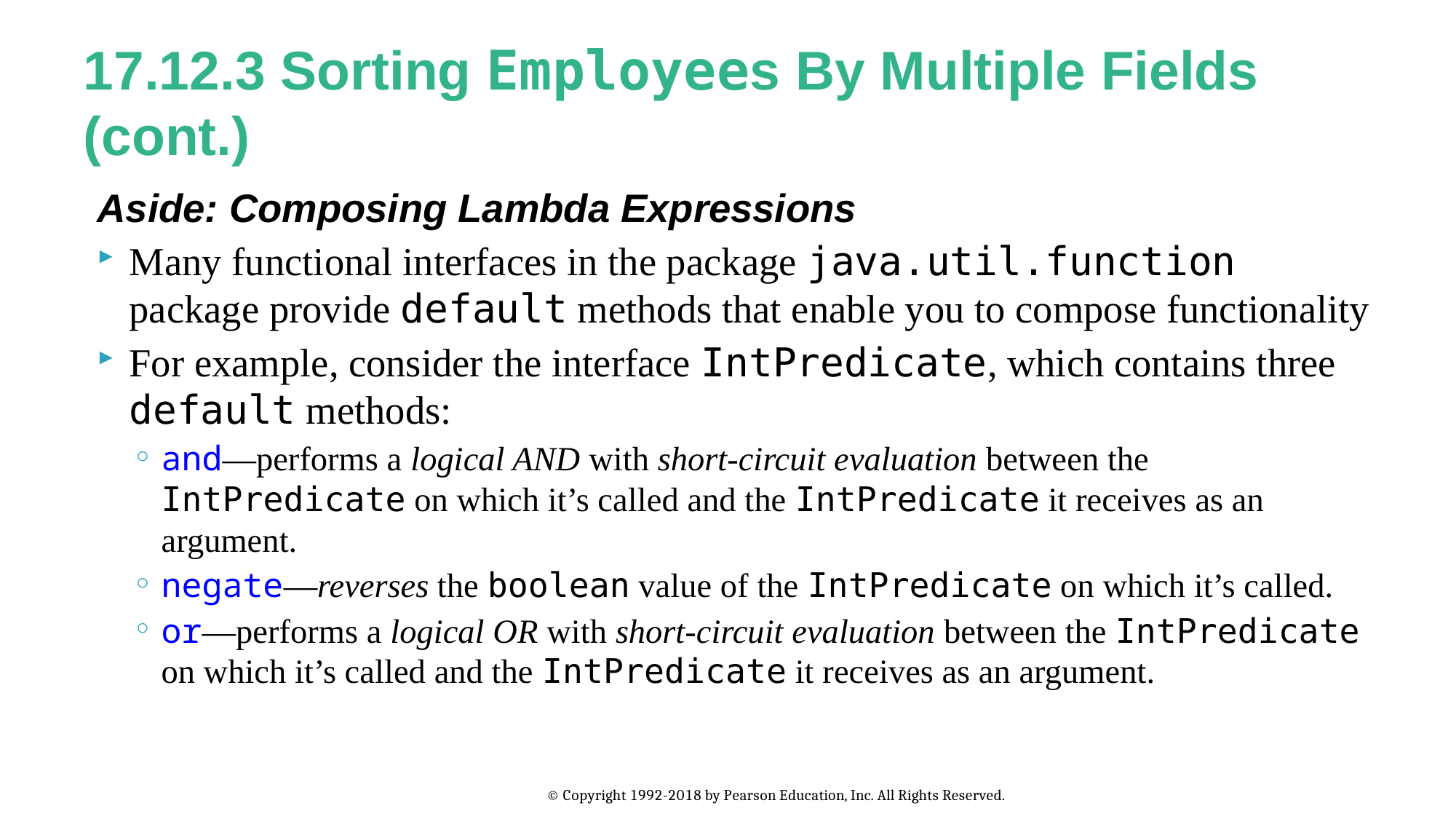

# 17.12.3 Sorting Employees By Multiple Fields (cont.)
Aside: Composing Lambda Expressions
Many functional interfaces in the package java.util.function package provide default methods that enable you to compose functionality
For example, consider the interface IntPredicate, which contains three default methods:
and—performs a logical AND with short-circuit evaluation between the IntPredicate on which it’s called and the IntPredicate it receives as an argument.
negate—reverses the boolean value of the IntPredicate on which it’s called.
or—performs a logical OR with short-circuit evaluation between the IntPredicate on which it’s called and the IntPredicate it receives as an argument.
© Copyright 1992-2018 by Pearson Education, Inc. All Rights Reserved.